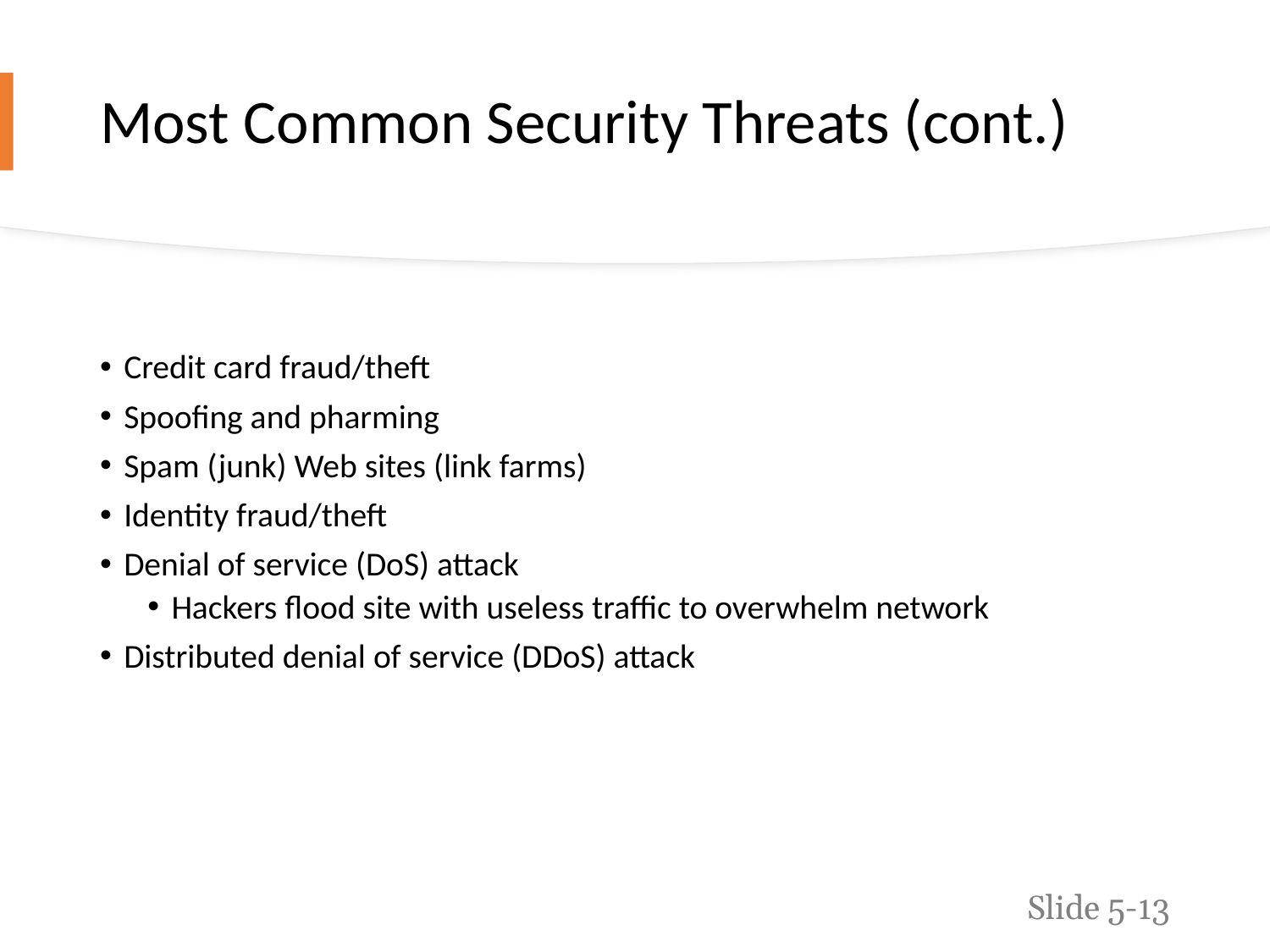

# Most Common Security Threats (cont.)

Credit card fraud/theft
Spoofing and pharming
Spam (junk) Web sites (link farms)
Identity fraud/theft
Denial of service (DoS) attack
Hackers flood site with useless traffic to overwhelm network
Distributed denial of service (DDoS) attack

Slide 5-13